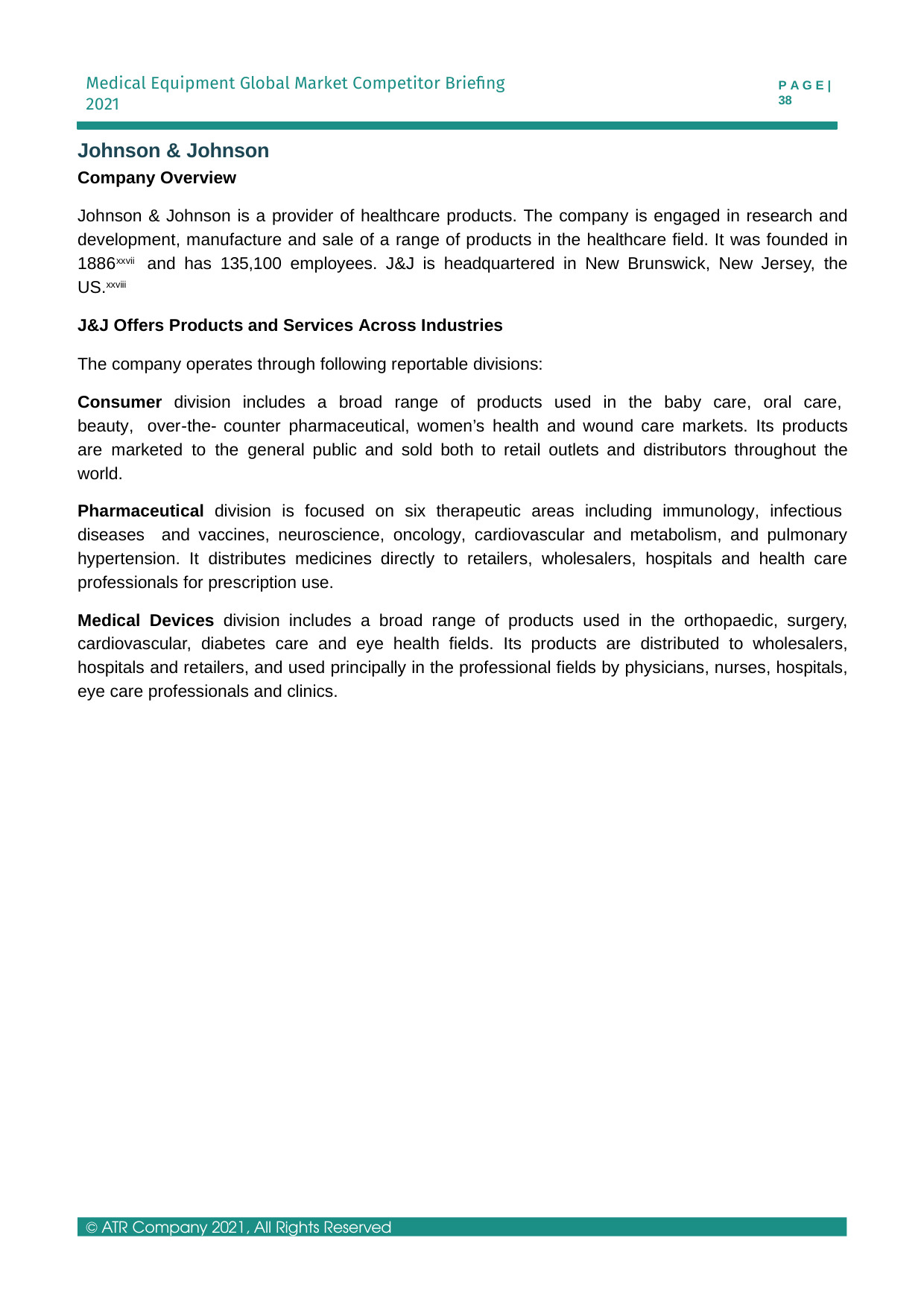

Medical Equipment Global Market Competitor Briefing 2021
P A G E | 38

Johnson & Johnson
Company Overview
Johnson & Johnson is a provider of healthcare products. The company is engaged in research and development, manufacture and sale of a range of products in the healthcare field. It was founded in 1886xxvii  and has 135,100 employees. J&J is headquartered in New Brunswick, New Jersey, the US.xxviii

J&J Offers Products and Services Across Industries

The company operates through following reportable divisions:
Consumer  division  includes  a  broad  range  of  products  used  in  the  baby  care,  oral  care,  beauty,  over-the- counter pharmaceutical, women’s health and wound care markets. Its products are marketed to the general public and sold both to retail outlets and distributors throughout the world.
Pharmaceutical  division  is  focused  on  six  therapeutic  areas  including  immunology,  infectious  diseases  and vaccines, neuroscience, oncology, cardiovascular and metabolism, and pulmonary hypertension. It distributes medicines directly to retailers, wholesalers, hospitals and health care professionals for prescription use.
Medical Devices division includes a broad range of products used in the orthopaedic, surgery, cardiovascular, diabetes care and eye health fields. Its products are distributed to wholesalers, hospitals and retailers, and used principally in the professional fields by physicians, nurses, hospitals, eye care professionals and clinics.
© ATR Company 2021, All Rights Reserved